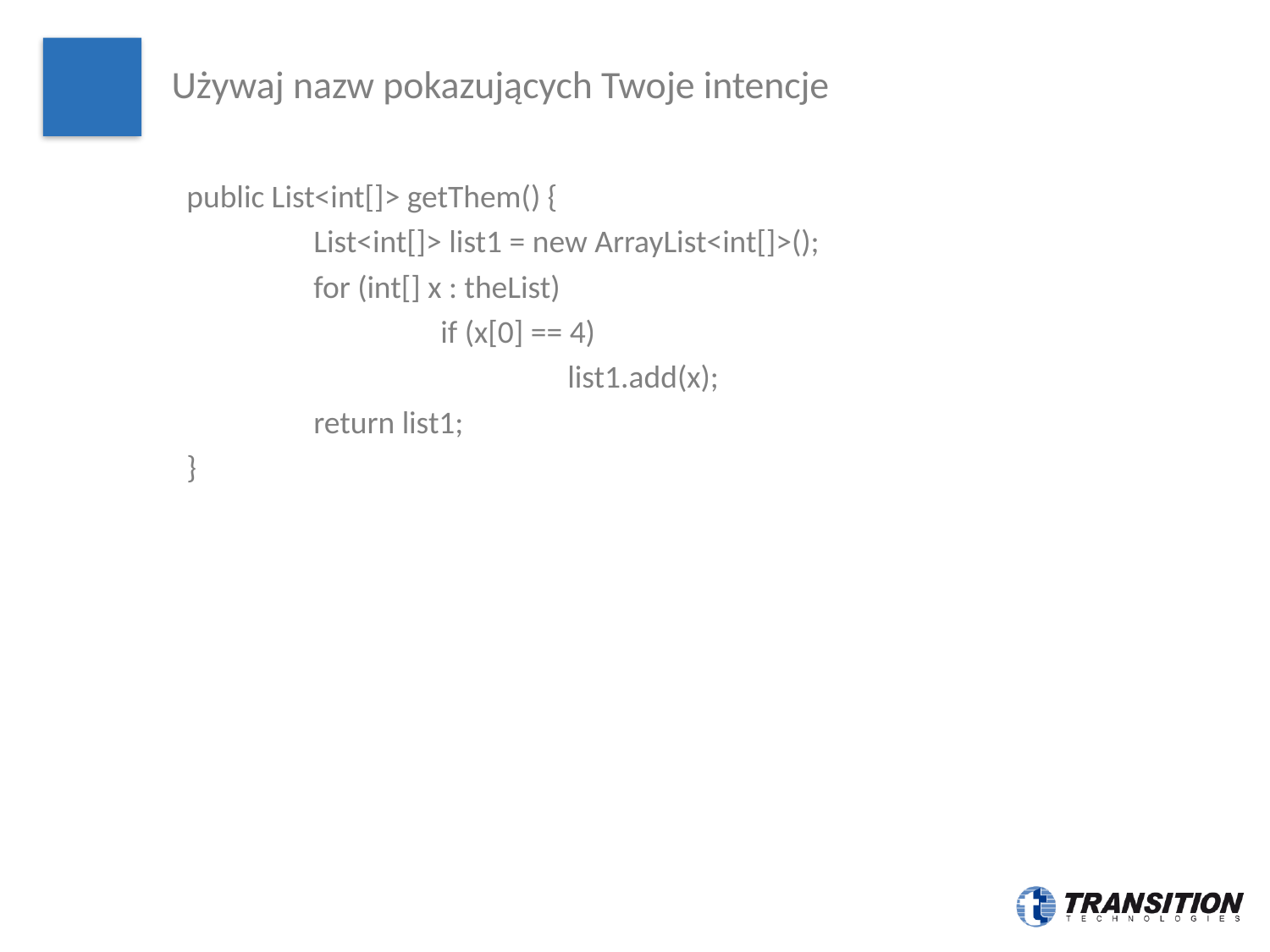

# Używaj nazw pokazujących Twoje intencje
public List<int[]> getThem() {
	List<int[]> list1 = new ArrayList<int[]>();
	for (int[] x : theList)
		if (x[0] == 4)
			list1.add(x);
	return list1;
}